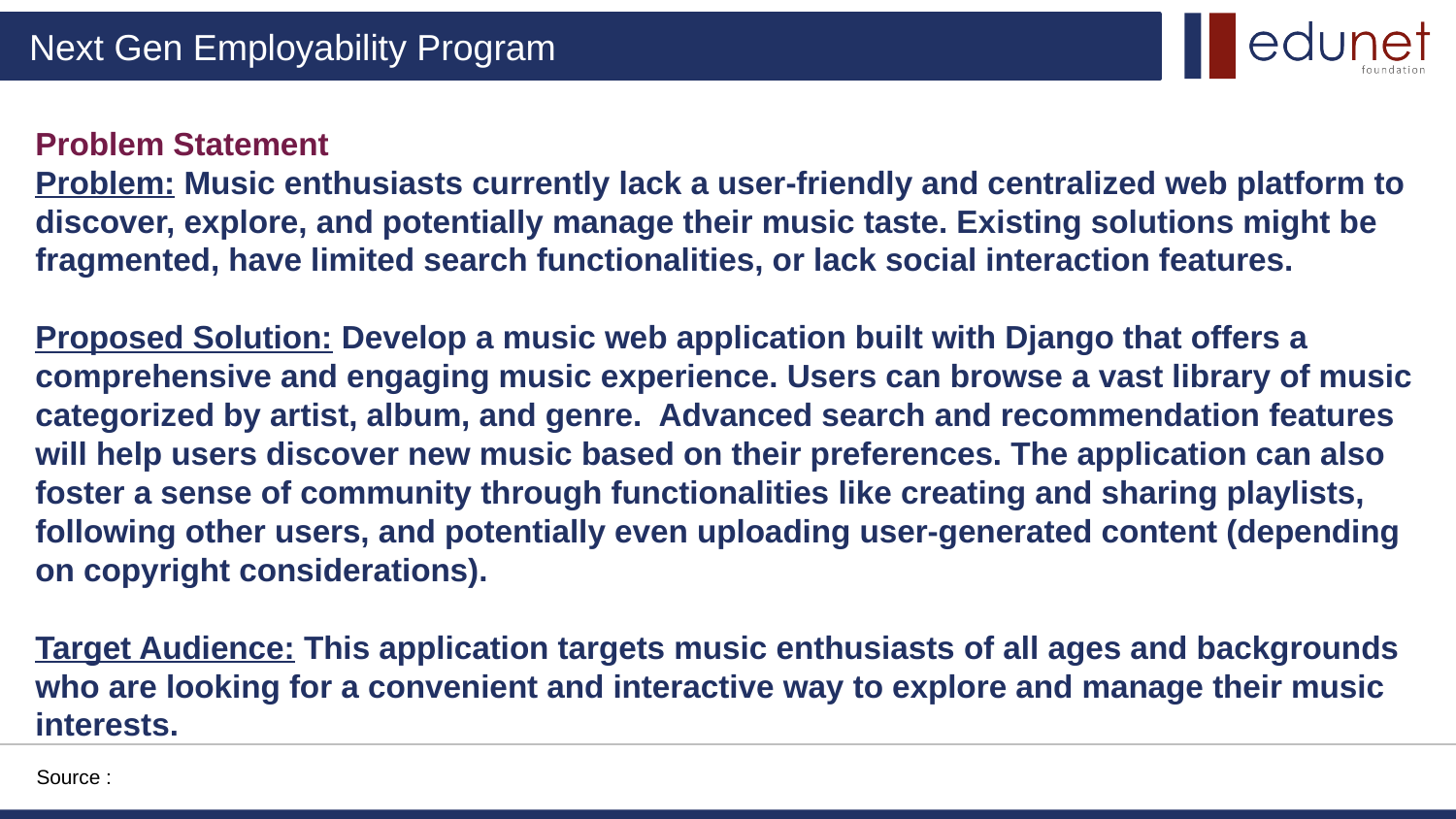

# Problem Statement
Problem: Music enthusiasts currently lack a user-friendly and centralized web platform to discover, explore, and potentially manage their music taste. Existing solutions might be fragmented, have limited search functionalities, or lack social interaction features.

Proposed Solution: Develop a music web application built with Django that offers a comprehensive and engaging music experience. Users can browse a vast library of music categorized by artist, album, and genre.  Advanced search and recommendation features will help users discover new music based on their preferences. The application can also foster a sense of community through functionalities like creating and sharing playlists, following other users, and potentially even uploading user-generated content (depending on copyright considerations).

Target Audience: This application targets music enthusiasts of all ages and backgrounds who are looking for a convenient and interactive way to explore and manage their music interests.

Source :